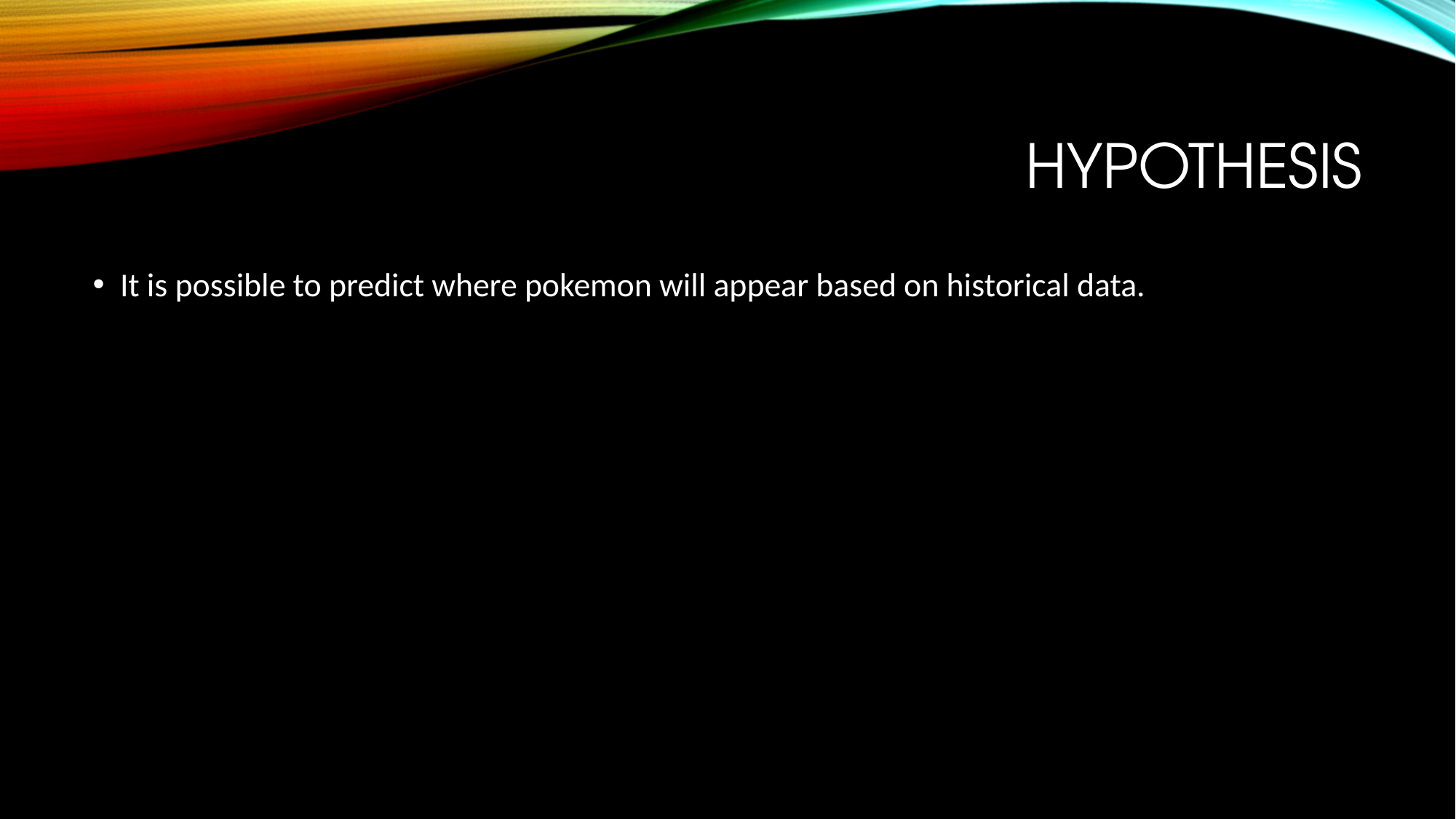

# Hypothesis
It is possible to predict where pokemon will appear based on historical data.